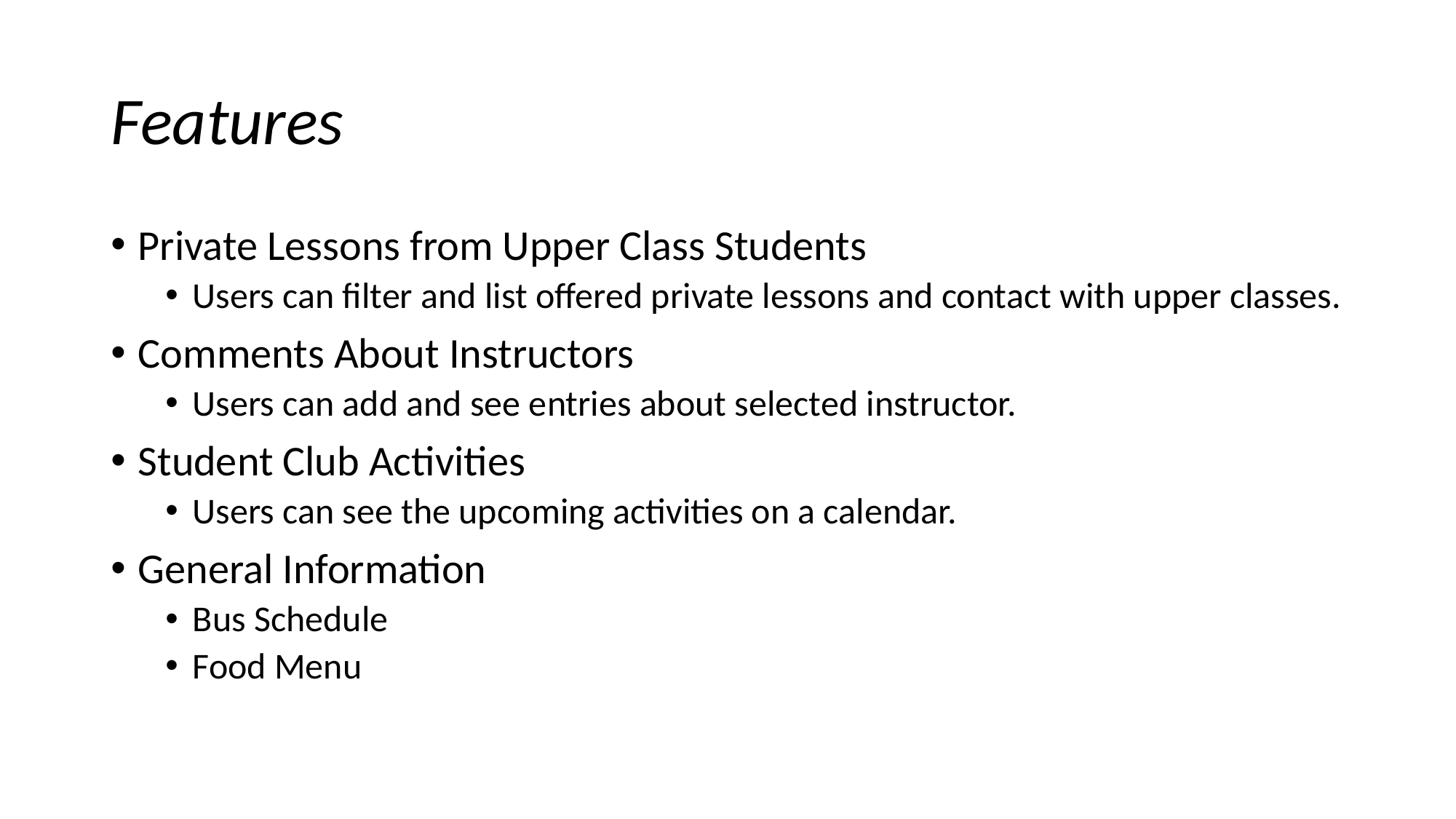

# Features
Private Lessons from Upper Class Students
Users can filter and list offered private lessons and contact with upper classes.
Comments About Instructors
Users can add and see entries about selected instructor.
Student Club Activities
Users can see the upcoming activities on a calendar.
General Information
Bus Schedule
Food Menu